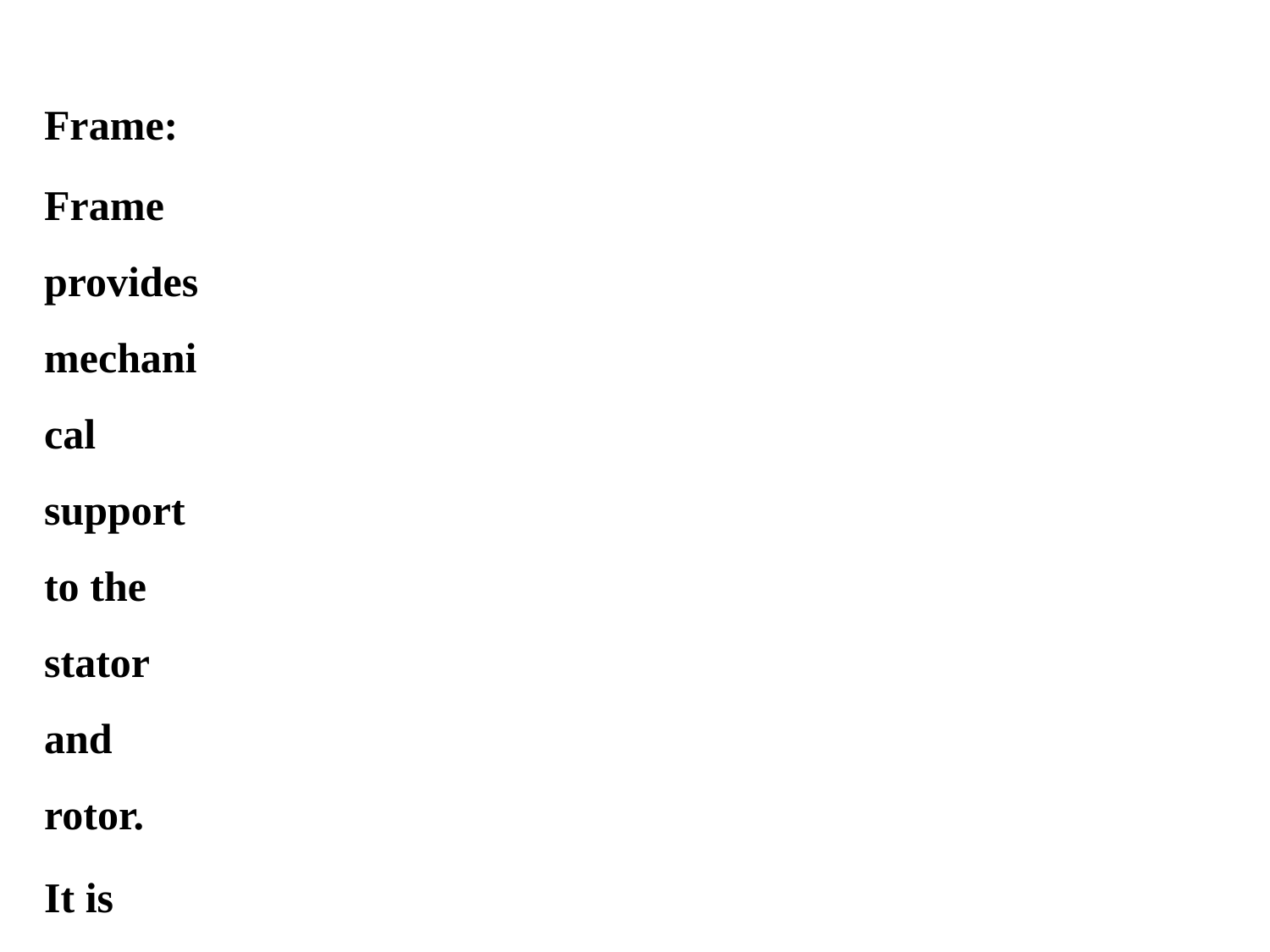

Frame:
Frame provides mechanical support to the stator and rotor.
It is made from casting materials.
Stator:
It is stationary part of induction motor.  It consists stator winding
It is housed on the motor frame.